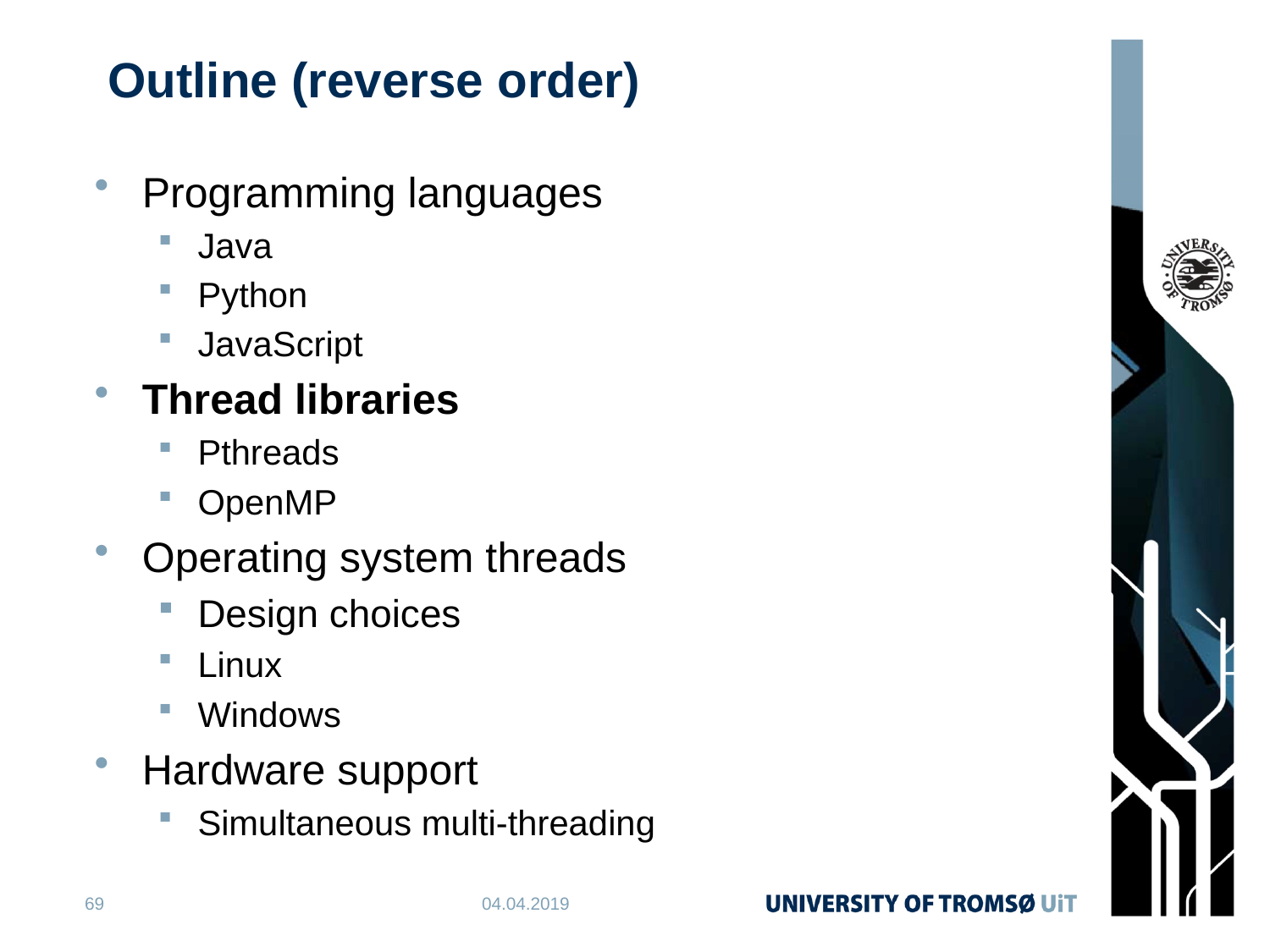

# Outline (reverse order)
Programming languages
Java
Python
JavaScript
Thread libraries
Pthreads
OpenMP
Operating system threads
Design choices
Linux
Windows
Hardware support
Simultaneous multi-threading
69
04.04.2019